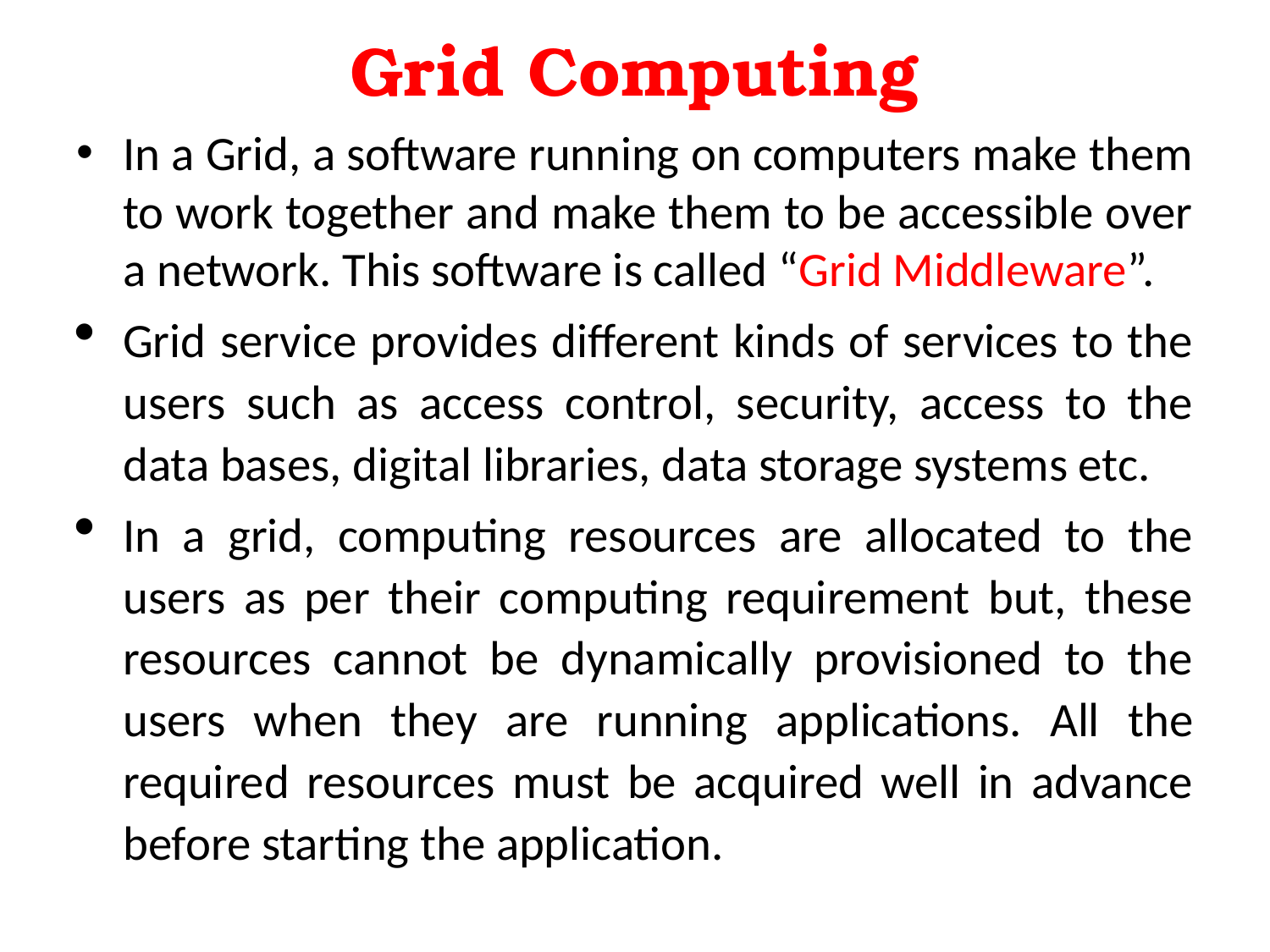

# Grid Computing
In a Grid, a software running on computers make them to work together and make them to be accessible over a network. This software is called “Grid Middleware”.
Grid service provides different kinds of services to the users such as access control, security, access to the data bases, digital libraries, data storage systems etc.
In a grid, computing resources are allocated to the users as per their computing requirement but, these resources cannot be dynamically provisioned to the users when they are running applications. All the required resources must be acquired well in advance before starting the application.